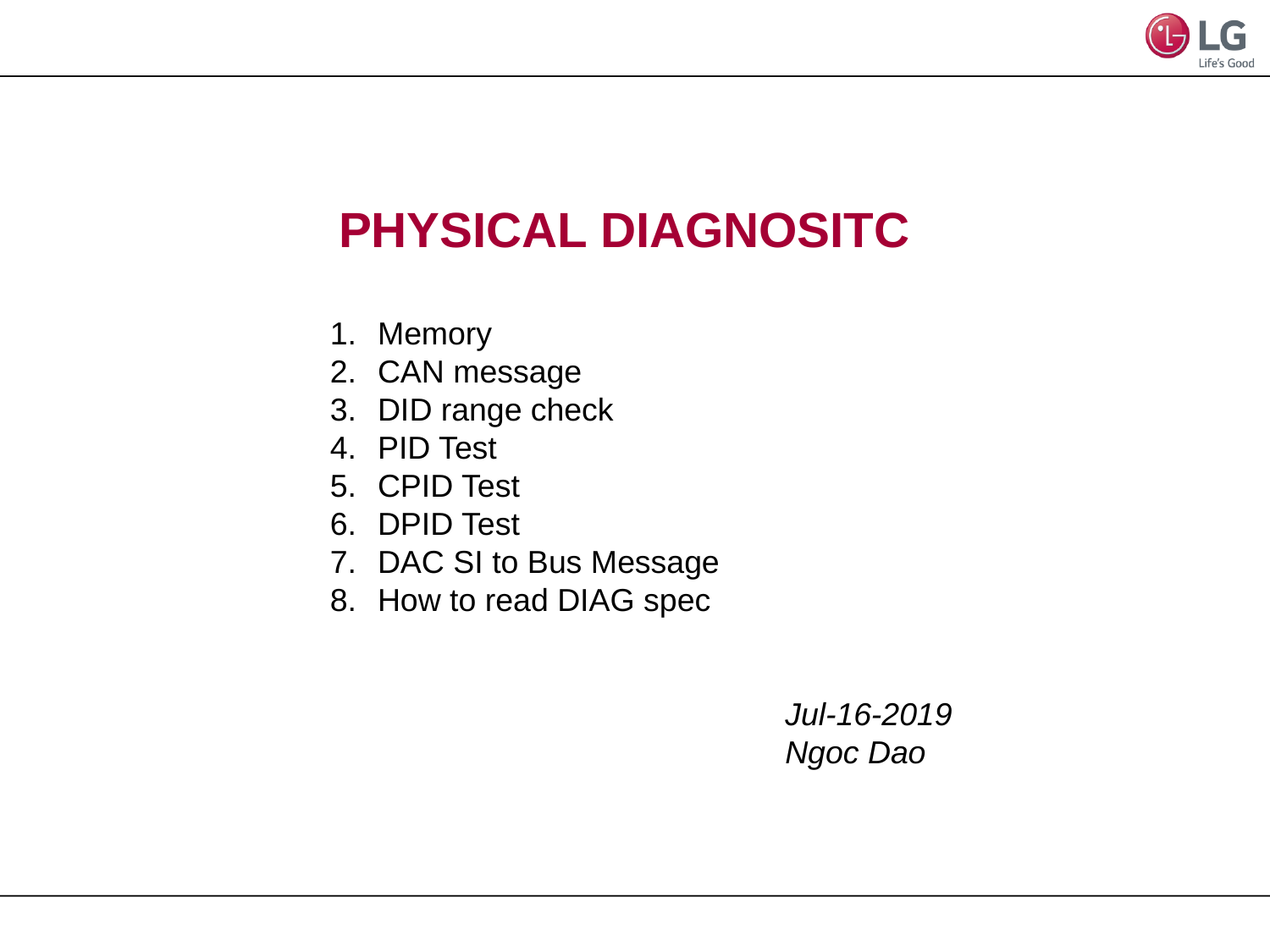

# PHYSICAL DIAGNOSITC
Memory
CAN message
DID range check
PID Test
CPID Test
DPID Test
DAC SI to Bus Message
How to read DIAG spec
Jul-16-2019
Ngoc Dao